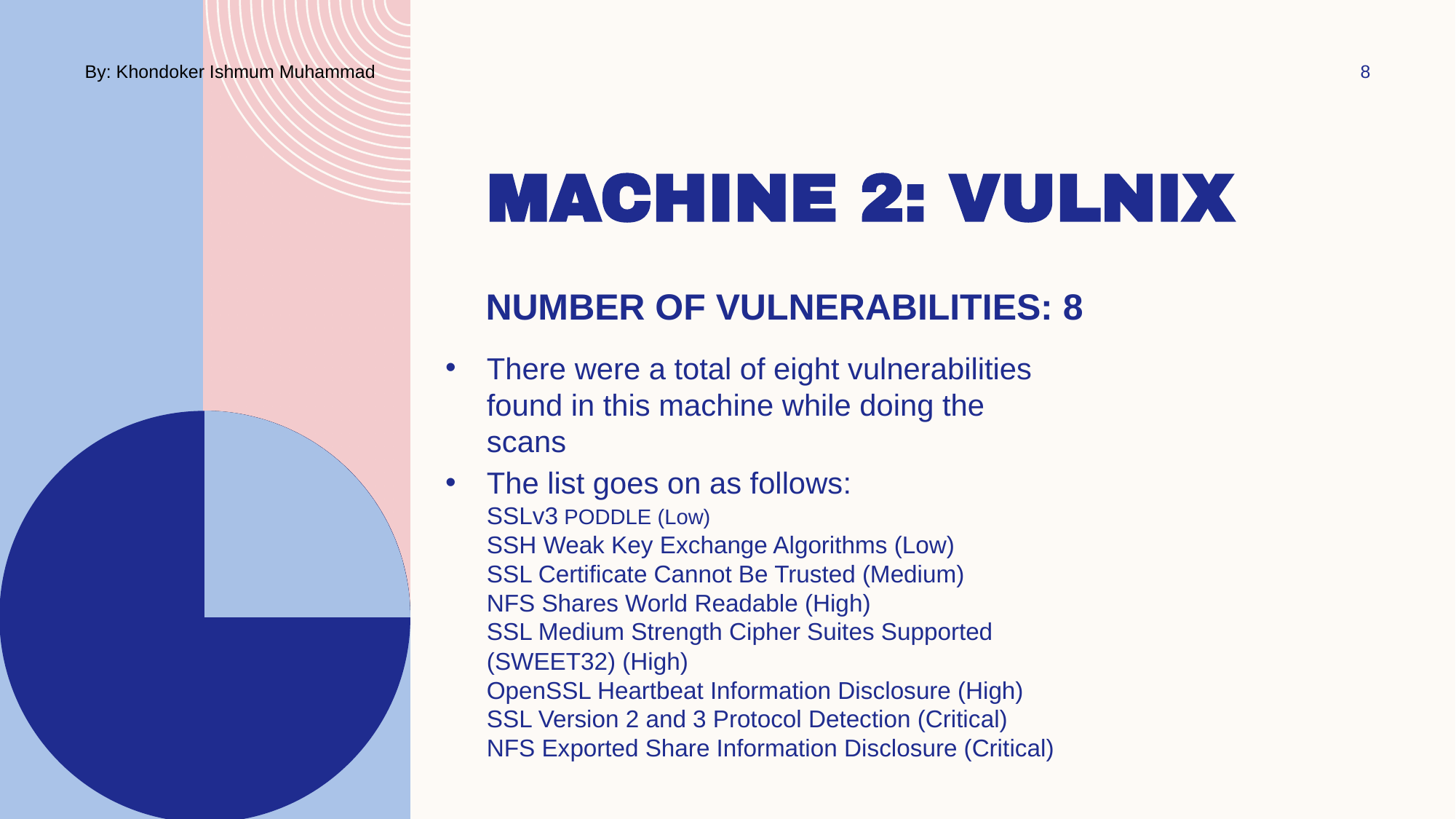

By: Khondoker Ishmum Muhammad
8
# Machine 2: vulnix
Number of vulnerabilities: 8
There were a total of eight vulnerabilities found in this machine while doing the scans
The list goes on as follows:
SSLv3 PODDLE (Low)
SSH Weak Key Exchange Algorithms (Low)
SSL Certificate Cannot Be Trusted (Medium)
NFS Shares World Readable (High)
SSL Medium Strength Cipher Suites Supported (SWEET32) (High)
OpenSSL Heartbeat Information Disclosure (High)
SSL Version 2 and 3 Protocol Detection (Critical)
NFS Exported Share Information Disclosure (Critical)